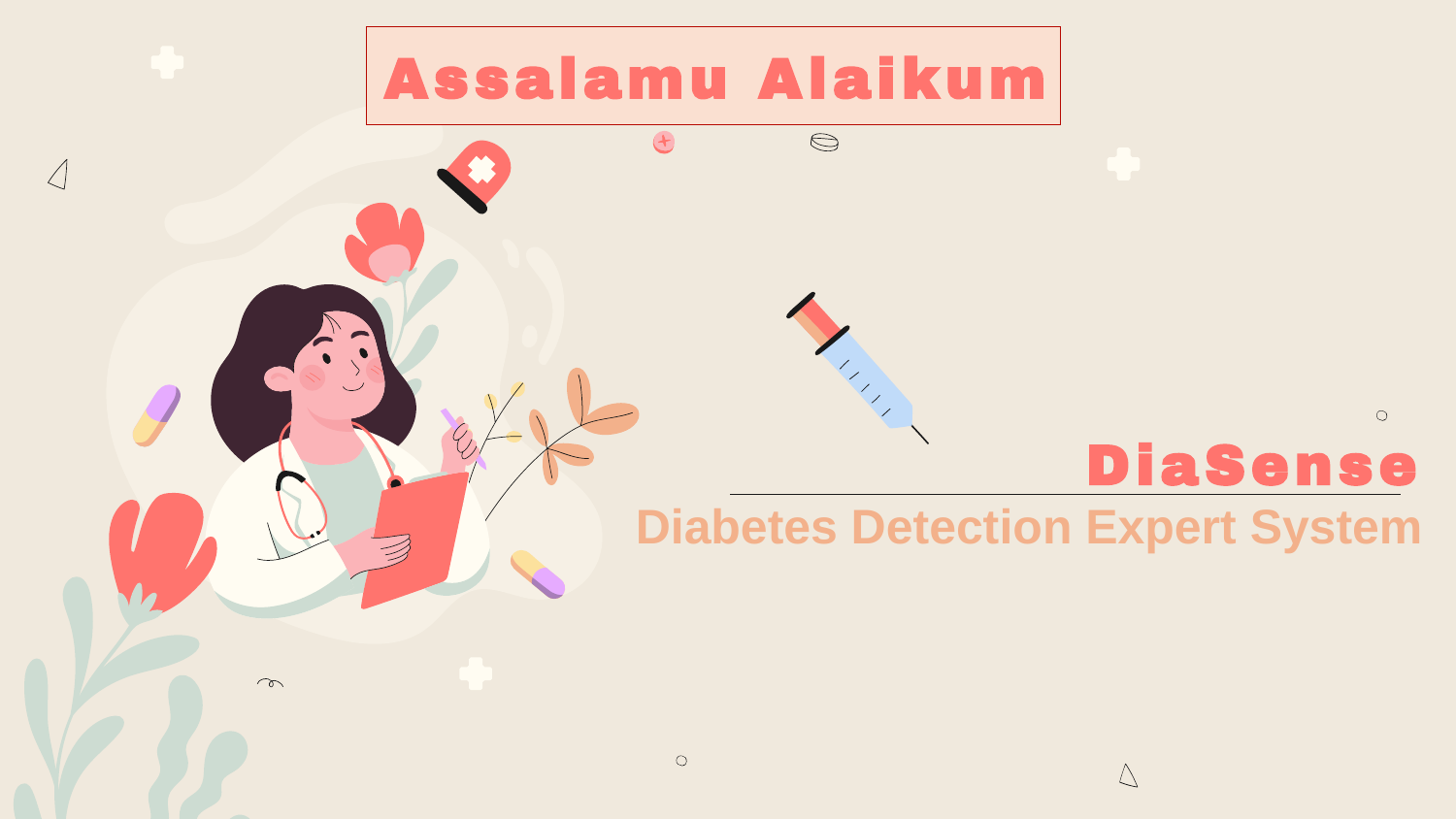

Assalamu Alaikum

# DiaSense Diabetes Detection Expert System